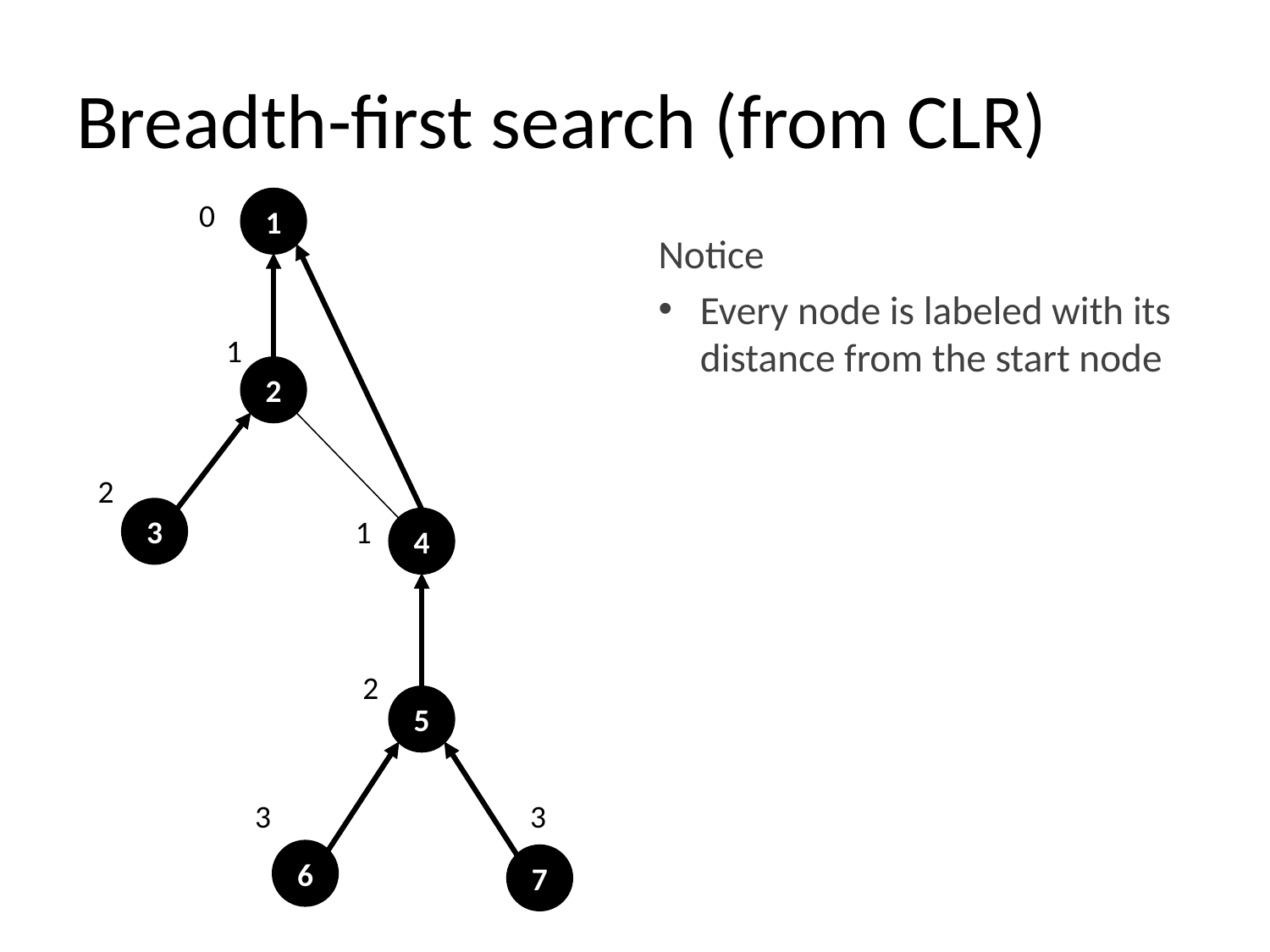

# Breadth-first search (from CLR)
0
1
Notice
Every node is labeled with its distance from the start node
1
2
2
3
1
4
2
5
3
3
6
7